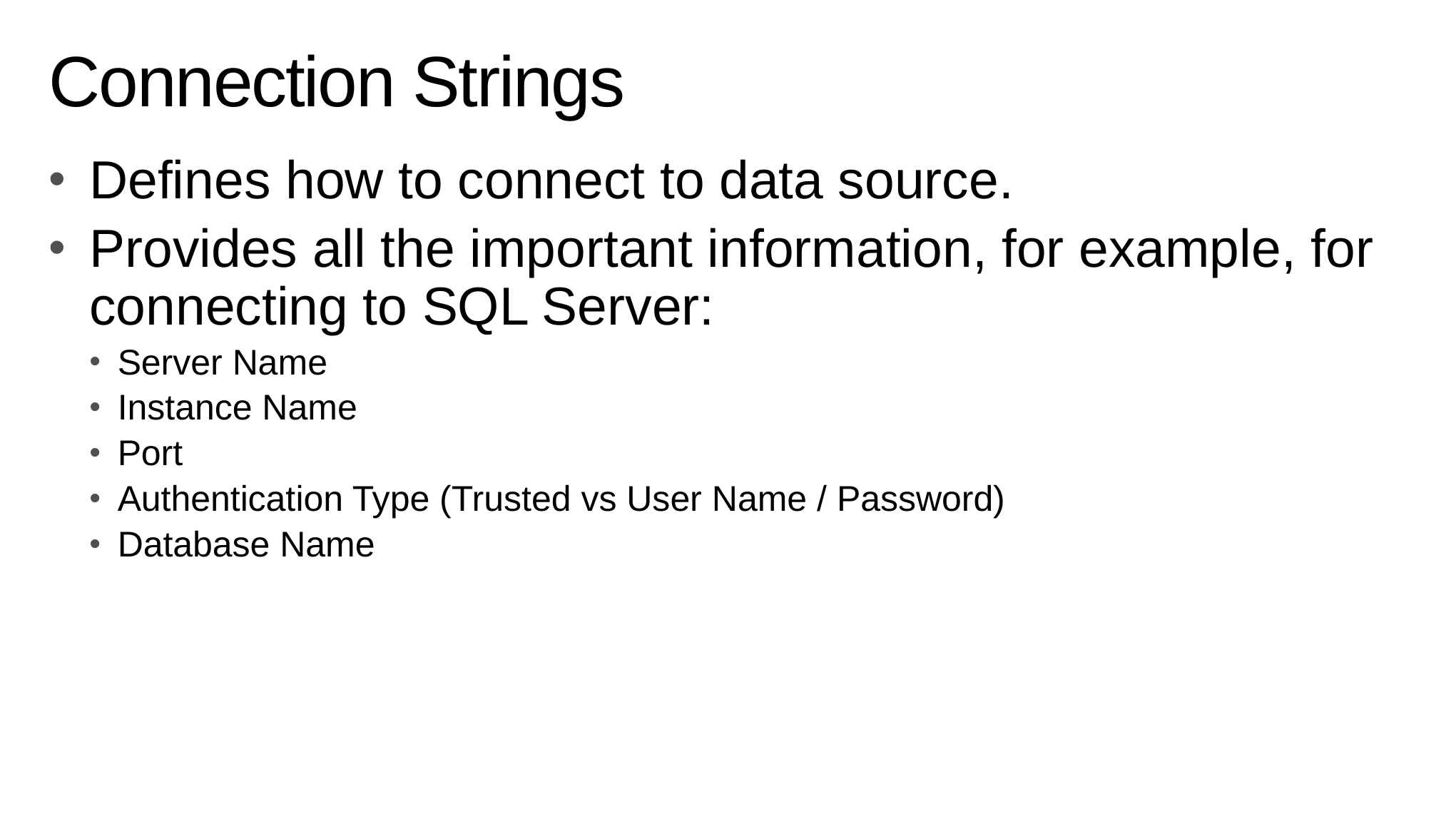

# Connection Strings
Defines how to connect to data source.
Provides all the important information, for example, for connecting to SQL Server:
Server Name
Instance Name
Port
Authentication Type (Trusted vs User Name / Password)
Database Name